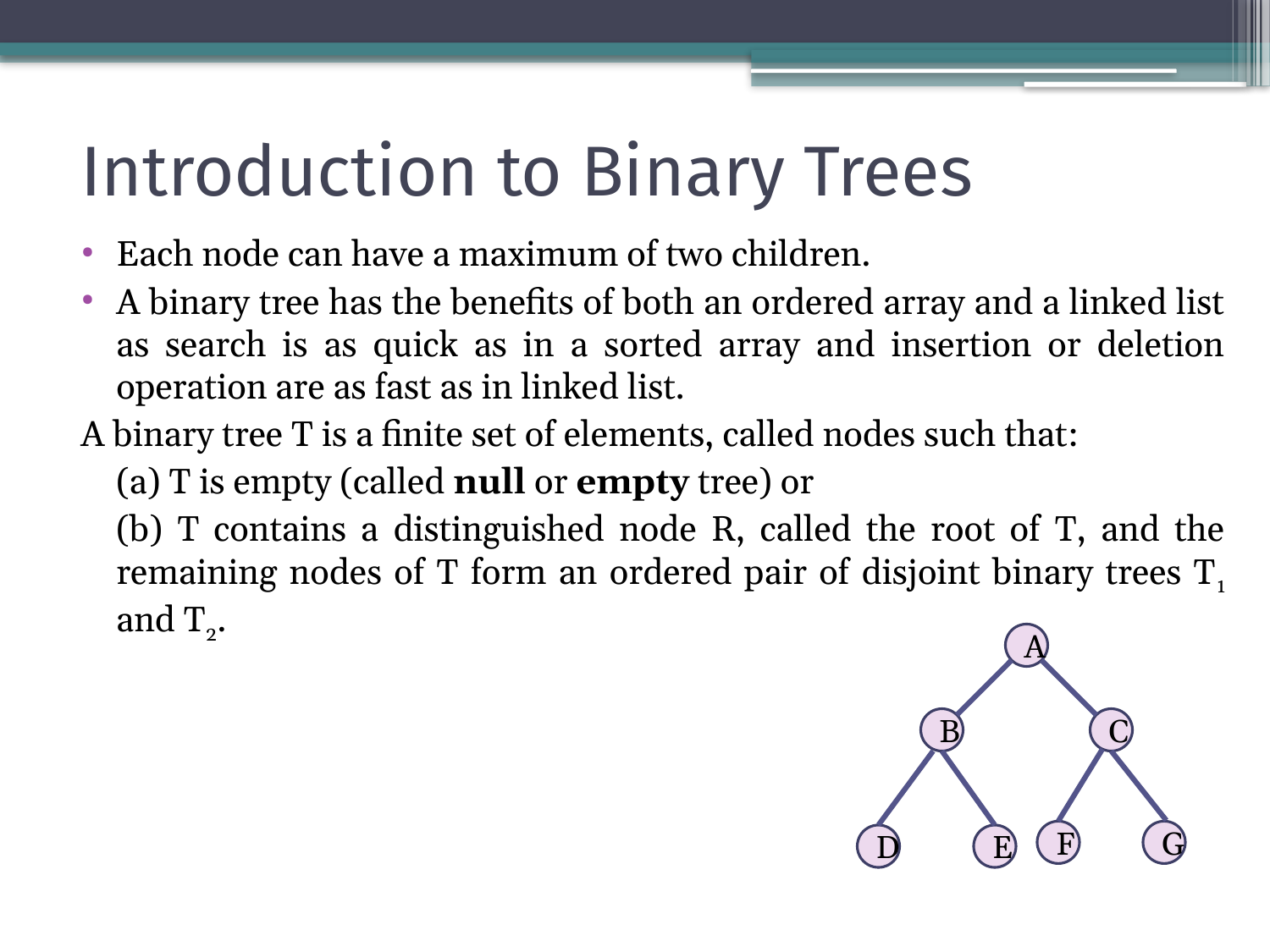

# Introduction to Binary Trees
Each node can have a maximum of two children.
A binary tree has the benefits of both an ordered array and a linked list as search is as quick as in a sorted array and insertion or deletion operation are as fast as in linked list.
A binary tree T is a finite set of elements, called nodes such that:
	(a) T is empty (called null or empty tree) or
	(b) T contains a distinguished node R, called the root of T, and the remaining nodes of T form an ordered pair of disjoint binary trees T1 and T2.

A
B
C
F
G
D
E